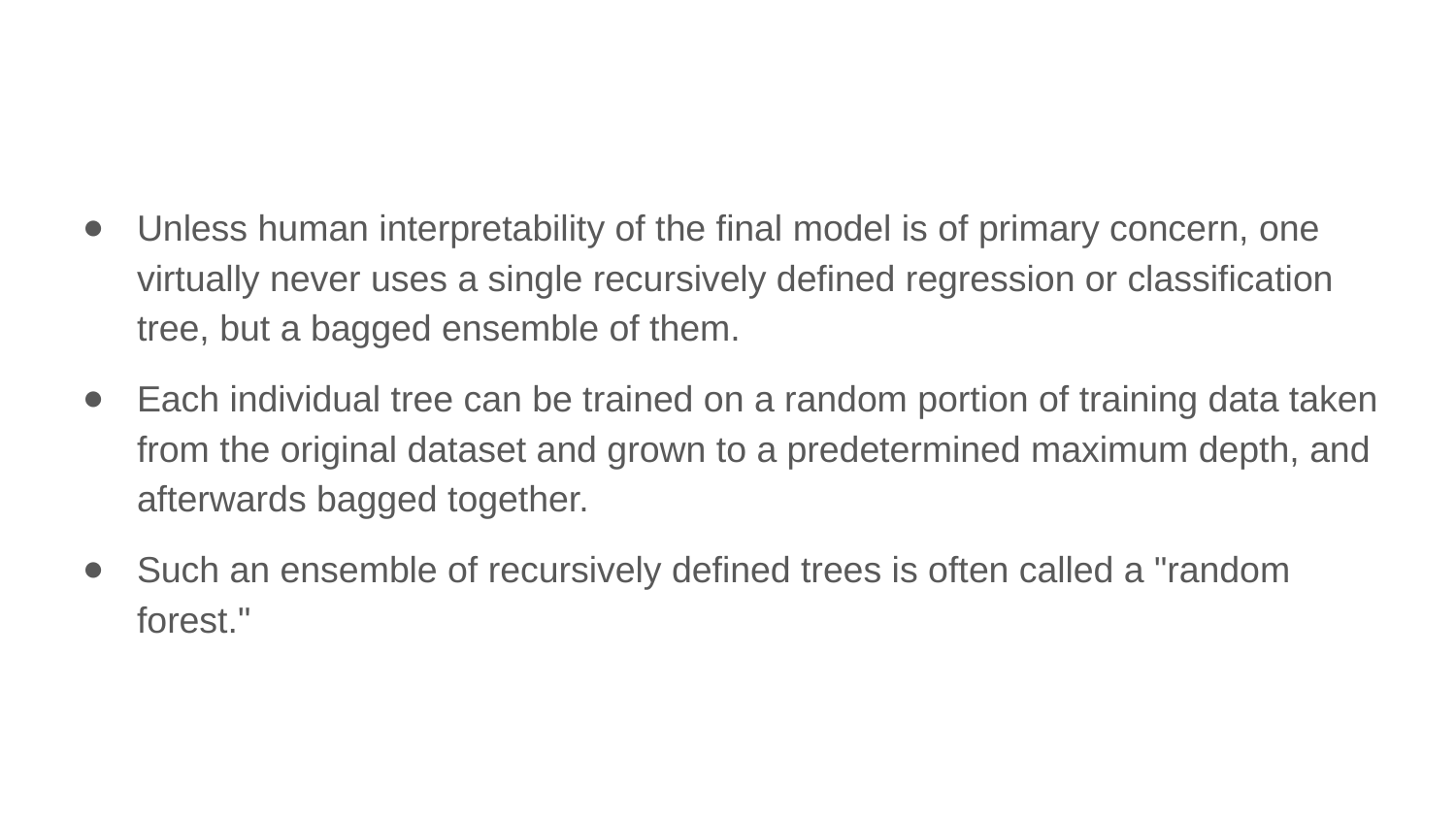

Unless human interpretability of the final model is of primary concern, one virtually never uses a single recursively defined regression or classification tree, but a bagged ensemble of them.
Each individual tree can be trained on a random portion of training data taken from the original dataset and grown to a predetermined maximum depth, and afterwards bagged together.
Such an ensemble of recursively defined trees is often called a "random forest."